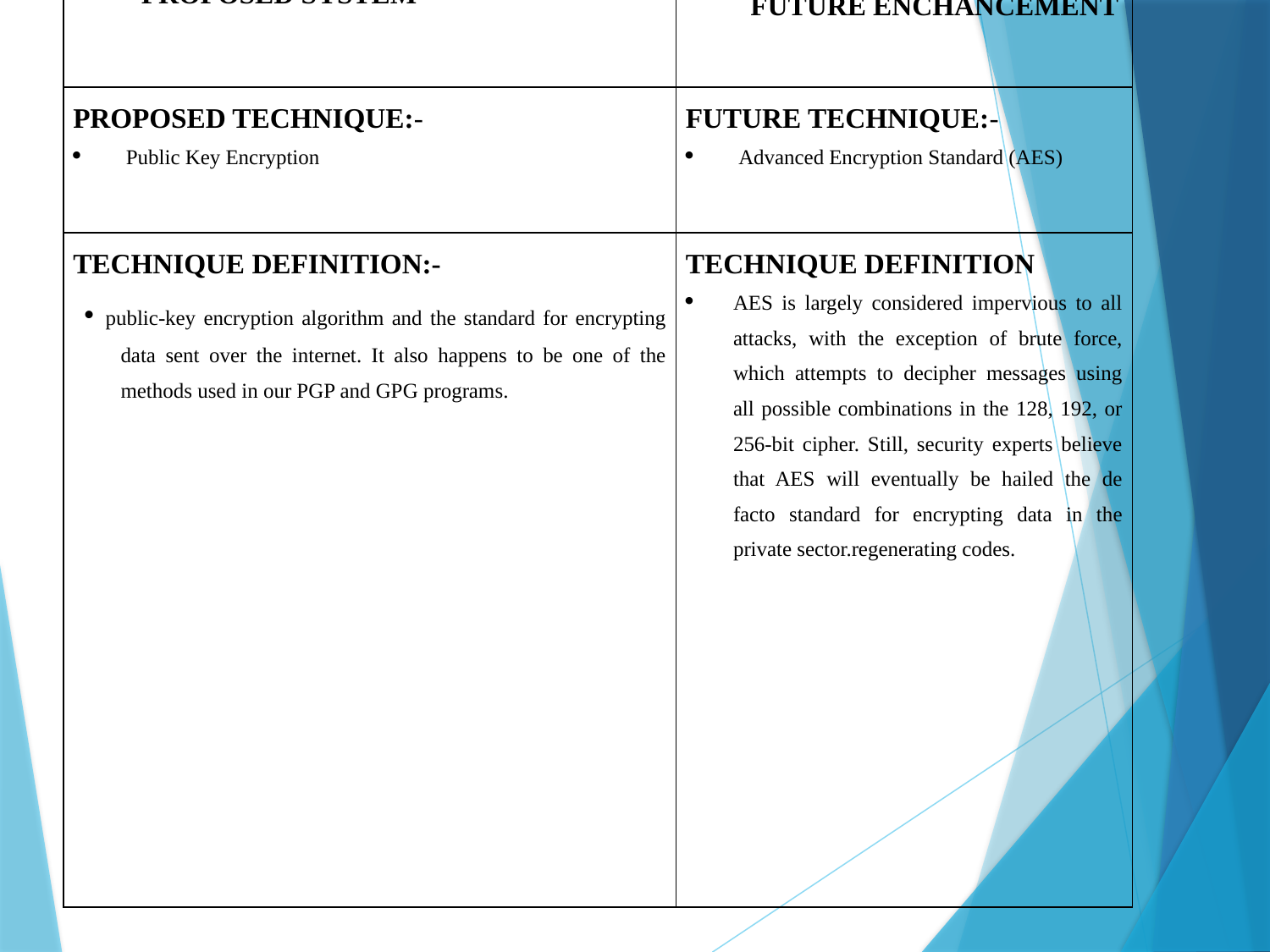

| PROPOSED SYSTEM | FUTURE ENCHANCEMENT |
| --- | --- |
| PROPOSED TECHNIQUE:- Public Key Encryption | FUTURE TECHNIQUE:- Advanced Encryption Standard (AES) |
| TECHNIQUE DEFINITION:- • public-key encryption algorithm and the standard for encrypting data sent over the internet. It also happens to be one of the methods used in our PGP and GPG programs. | TECHNIQUE DEFINITION AES is largely considered impervious to all attacks, with the exception of brute force, which attempts to decipher messages using all possible combinations in the 128, 192, or 256-bit cipher. Still, security experts believe that AES will eventually be hailed the de facto standard for encrypting data in the private sector.regenerating codes. |